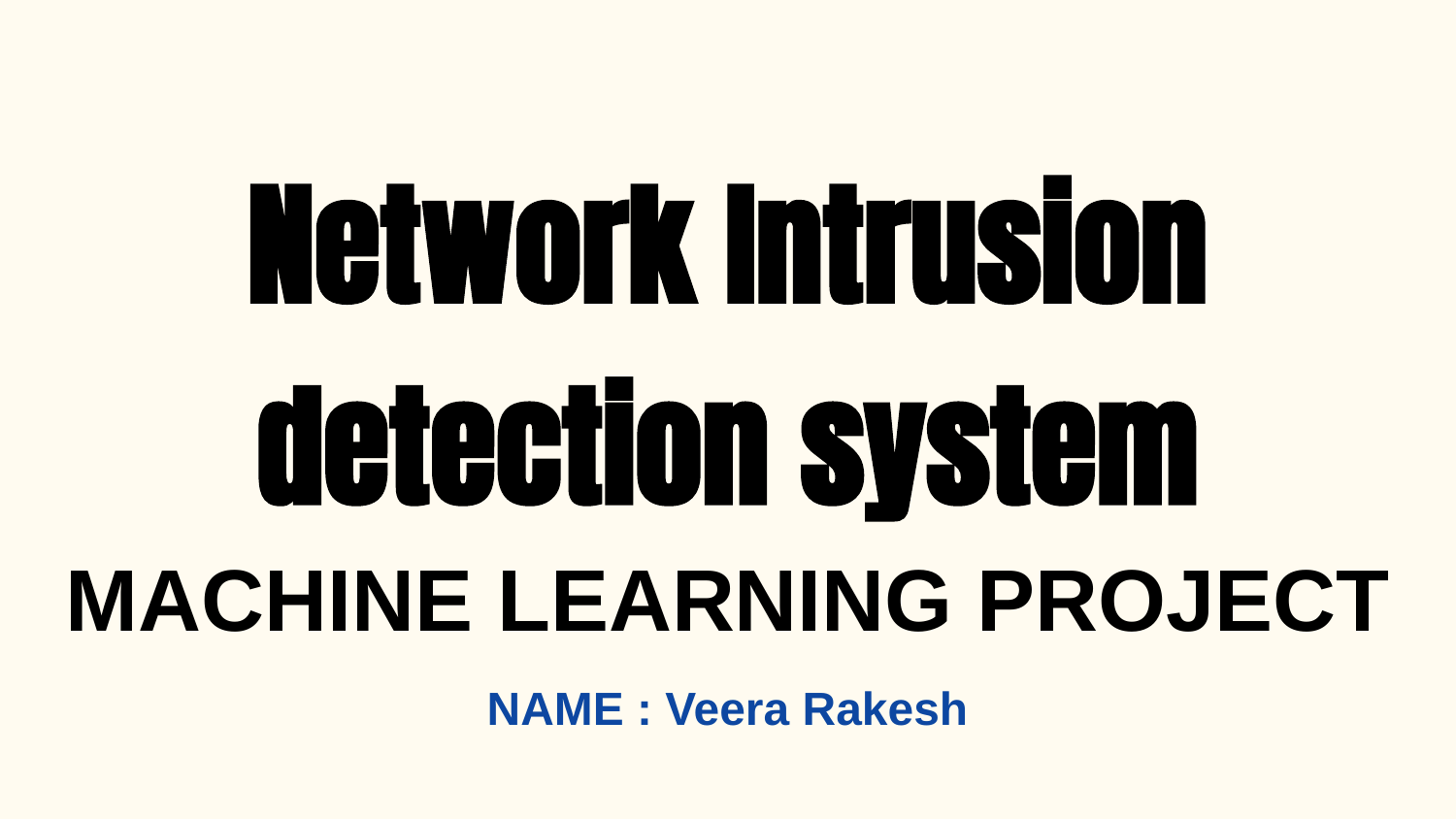

# Network Intrusion detection system

MACHINE LEARNING PROJECT
NAME : Veera Rakesh